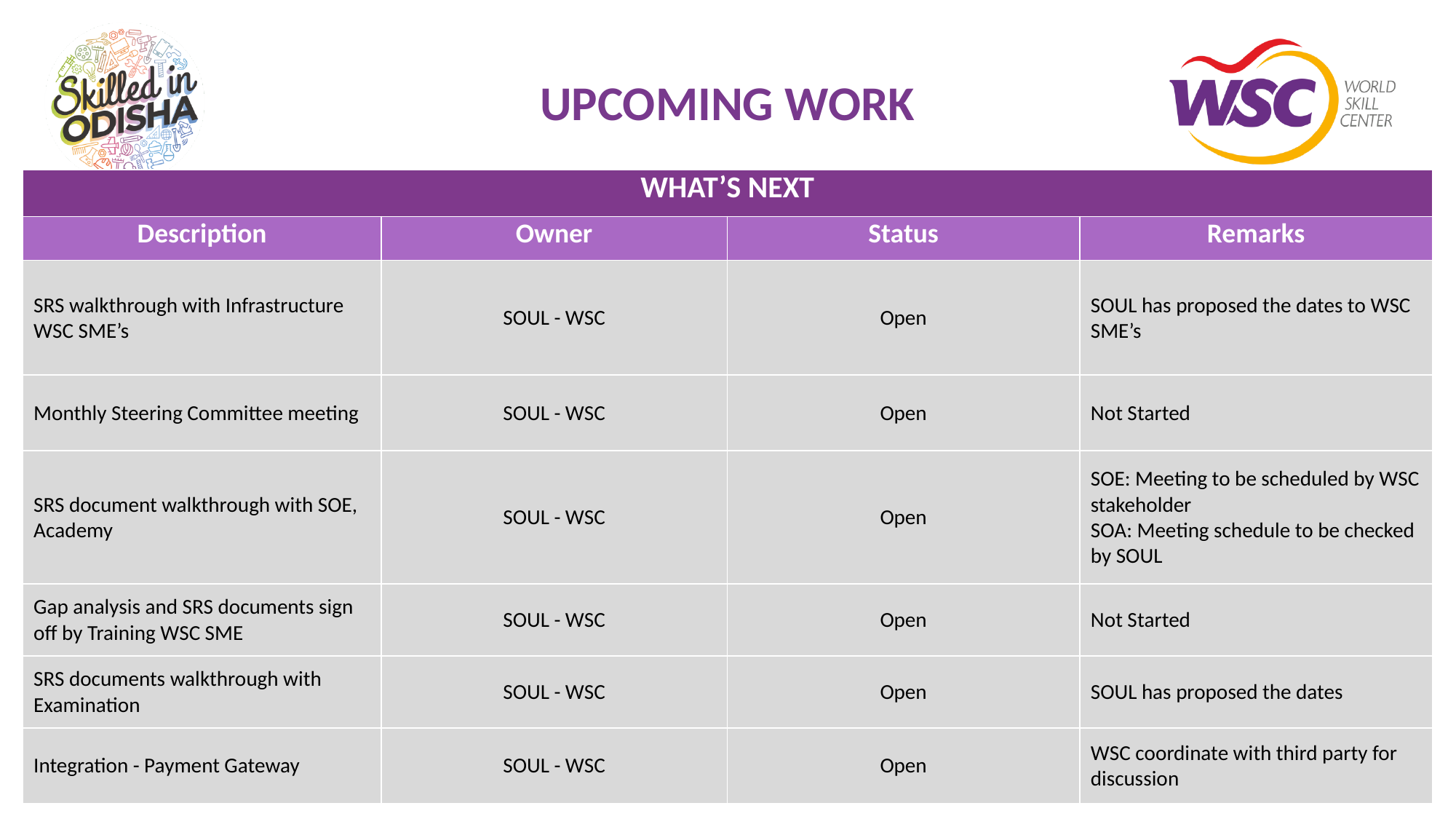

# UPCOMING WORK
| WHAT’S NEXT |  |  |  |
| --- | --- | --- | --- |
| Description | Owner | Status | Remarks |
| SRS walkthrough with Infrastructure WSC SME’s | SOUL - WSC | Open | SOUL has proposed the dates to WSC SME’s |
| Monthly Steering Committee meeting | SOUL - WSC | Open | Not Started |
| SRS document walkthrough with SOE, Academy | SOUL - WSC | Open | SOE: Meeting to be scheduled by WSC stakeholder SOA: Meeting schedule to be checked by SOUL |
| Gap analysis and SRS documents sign off by Training WSC SME | SOUL - WSC | Open | Not Started |
| SRS documents walkthrough with Examination | SOUL - WSC | Open | SOUL has proposed the dates |
| Integration - Payment Gateway | SOUL - WSC | Open | WSC coordinate with third party for discussion |
9